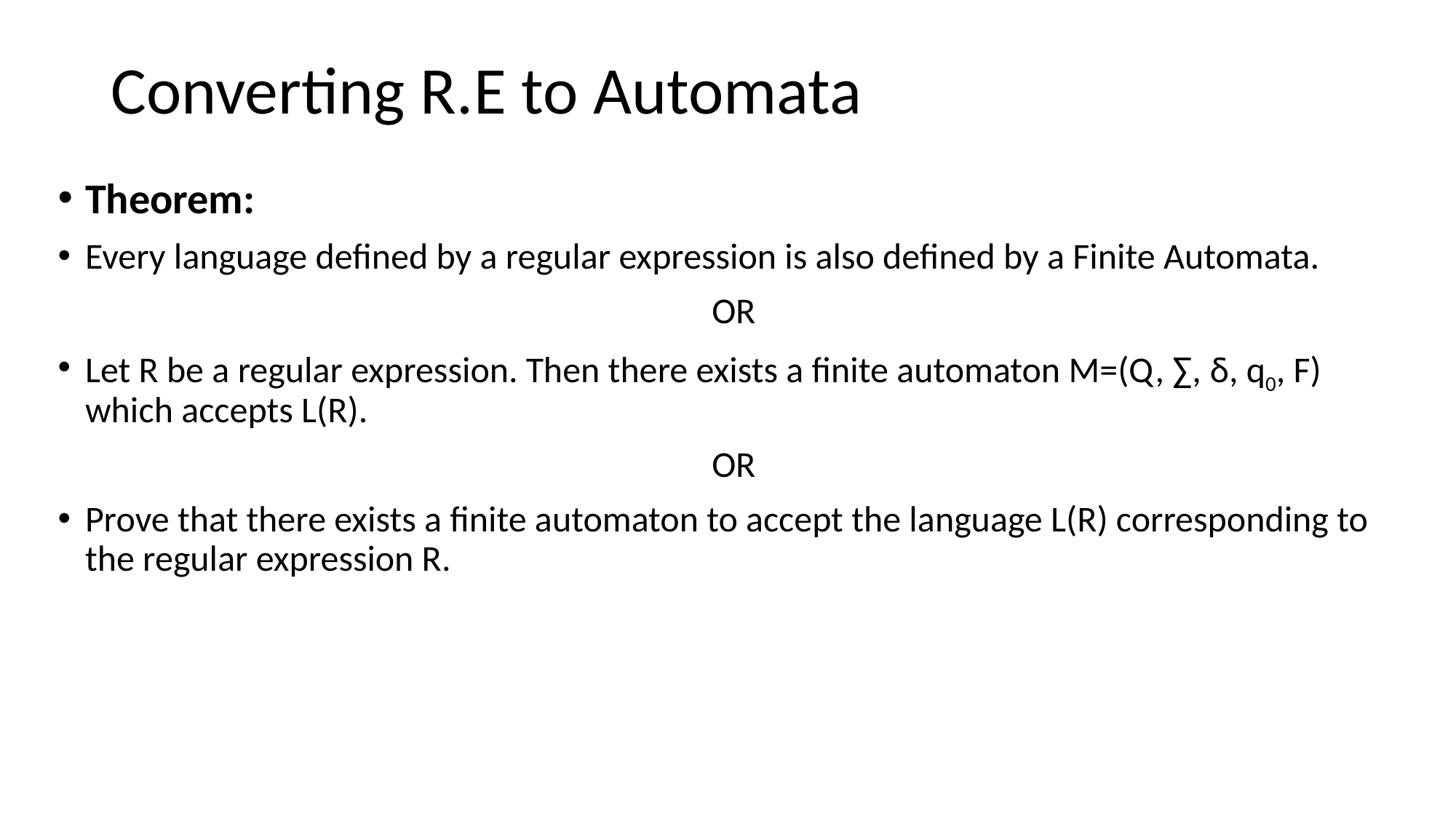

# Converting R.E to Automata
Theorem:
Every language defined by a regular expression is also defined by a Finite Automata.
OR
Let R be a regular expression. Then there exists a finite automaton M=(Q, ∑, δ, q0, F) which accepts L(R).
OR
Prove that there exists a finite automaton to accept the language L(R) corresponding to the regular expression R.